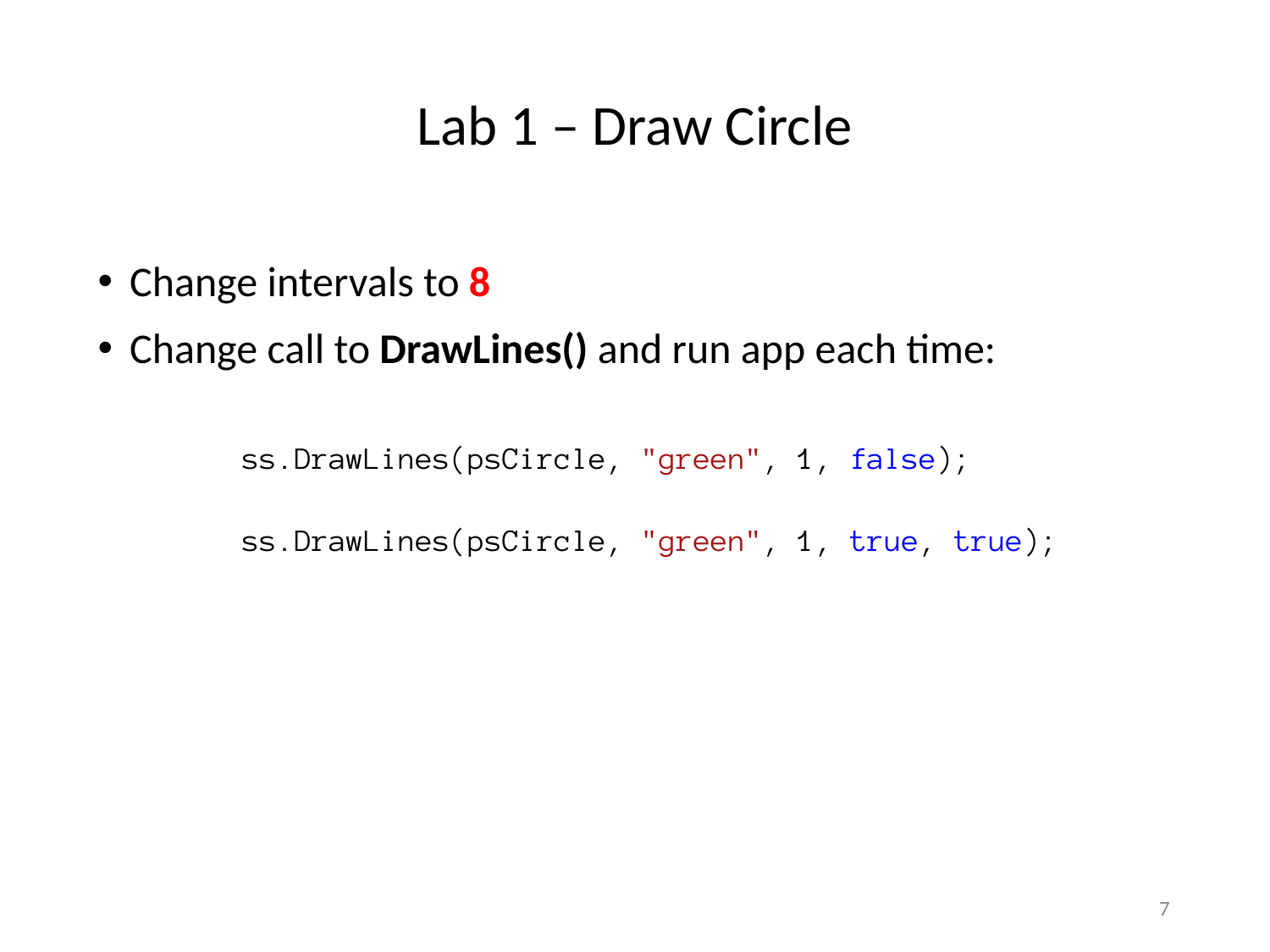

# Lab 1 – Draw Circle
Change intervals to 8
Change call to DrawLines() and run app each time:
ss.DrawLines(psCircle, "green", 1, false);
ss.DrawLines(psCircle, "green", 1, true, true);
7